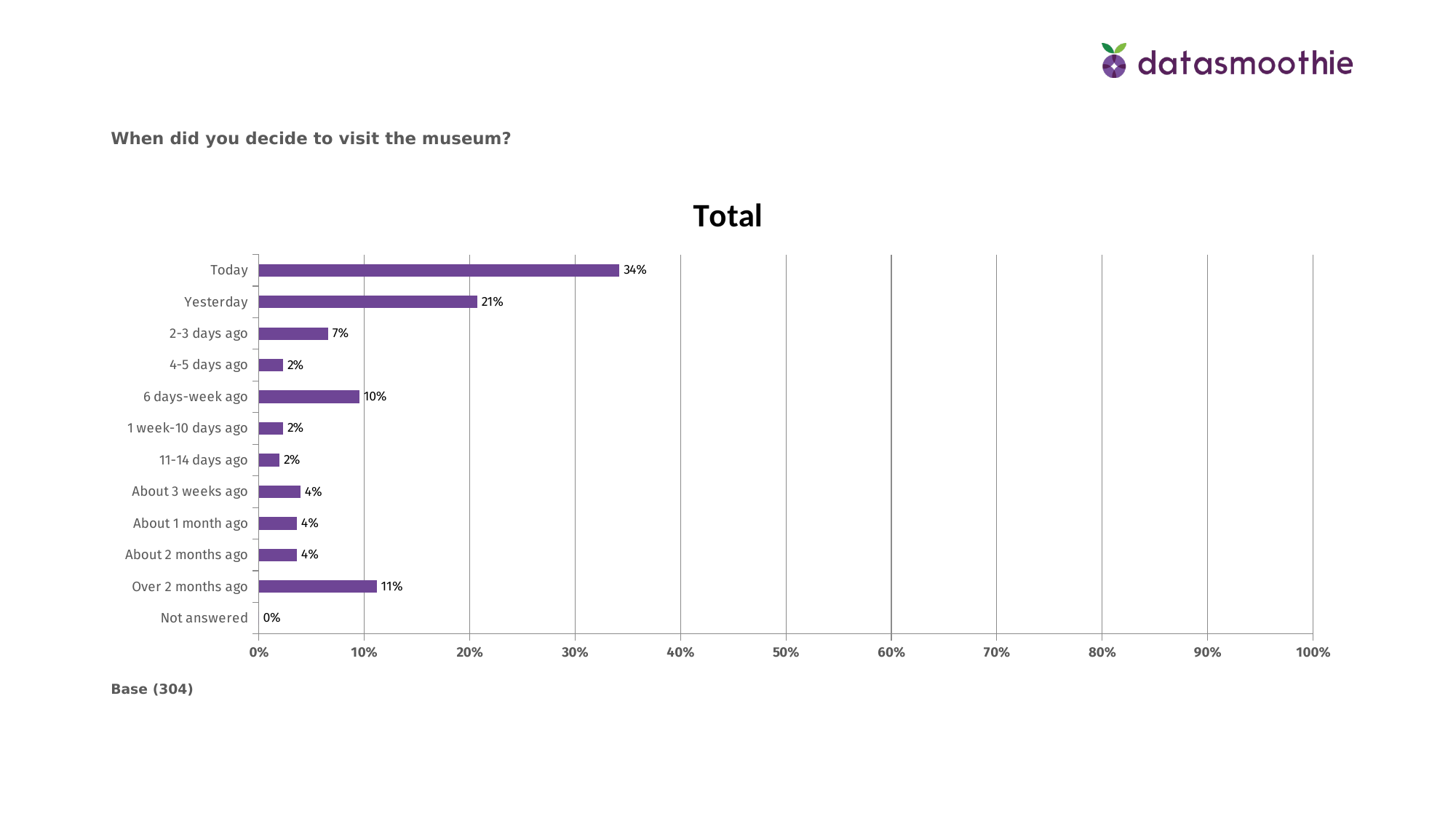

When did you decide to visit the museum?

### Chart

| Category | Total |
|---|---|
| Not answered | 0.0 |
| Over 2 months ago | 0.1118 |
| About 2 months ago | 0.0362 |
| About 1 month ago | 0.0362 |
| About 3 weeks ago | 0.0395 |
| 11-14 days ago | 0.0197 |
| 1 week-10 days ago | 0.023 |
| 6 days-week ago | 0.09539999999999998 |
| 4-5 days ago | 0.023 |
| 2-3 days ago | 0.0658 |
| Yesterday | 0.2072 |
| Today | 0.3421 |
Base (304)